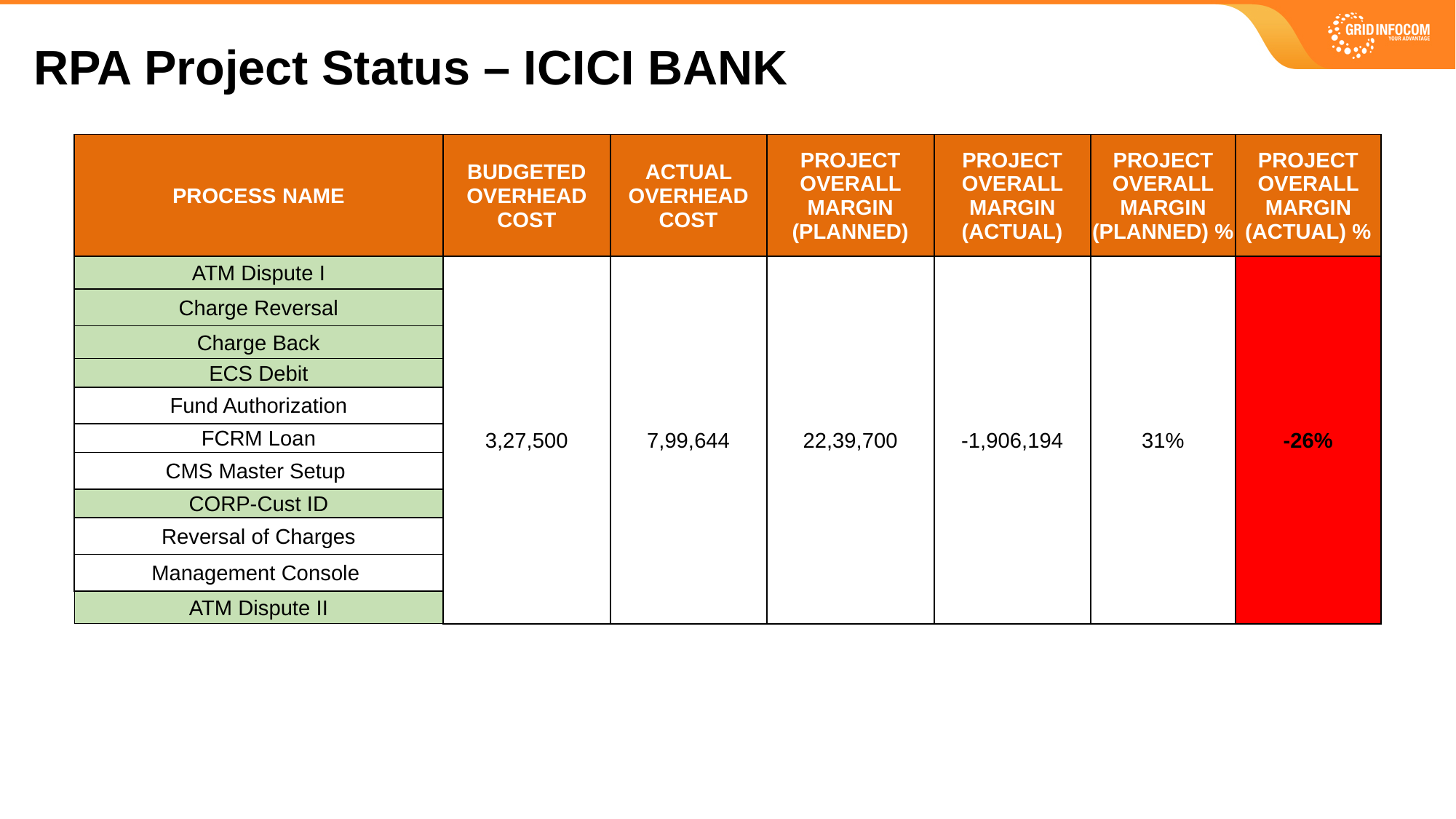

RPA Project Status – ICICI BANK
| PROCESS NAME | BUDGETED OVERHEAD COST | ACTUAL OVERHEAD COST | PROJECT OVERALL MARGIN (PLANNED) | PROJECT OVERALL MARGIN (ACTUAL) | PROJECT OVERALL MARGIN (PLANNED) % | PROJECT OVERALL MARGIN (ACTUAL) % |
| --- | --- | --- | --- | --- | --- | --- |
| ATM Dispute I | 3,27,500 | 7,99,644 | 22,39,700 | -1,906,194 | 31% | -26% |
| Charge Reversal |  |  |  |  |  |  |
| Charge Back |  |  |  |  |  |  |
| ECS Debit |  |  |  |  |  |  |
| Fund Authorization |  |  |  |  |  |  |
| FCRM Loan |  |  |  |  |  |  |
| CMS Master Setup |  |  |  |  |  |  |
| CORP-Cust ID |  |  |  |  |  |  |
| Reversal of Charges |  |  |  |  |  |  |
| Management Console |  |  |  |  |  |  |
| ATM Dispute II |  |  |  |  |  |  |